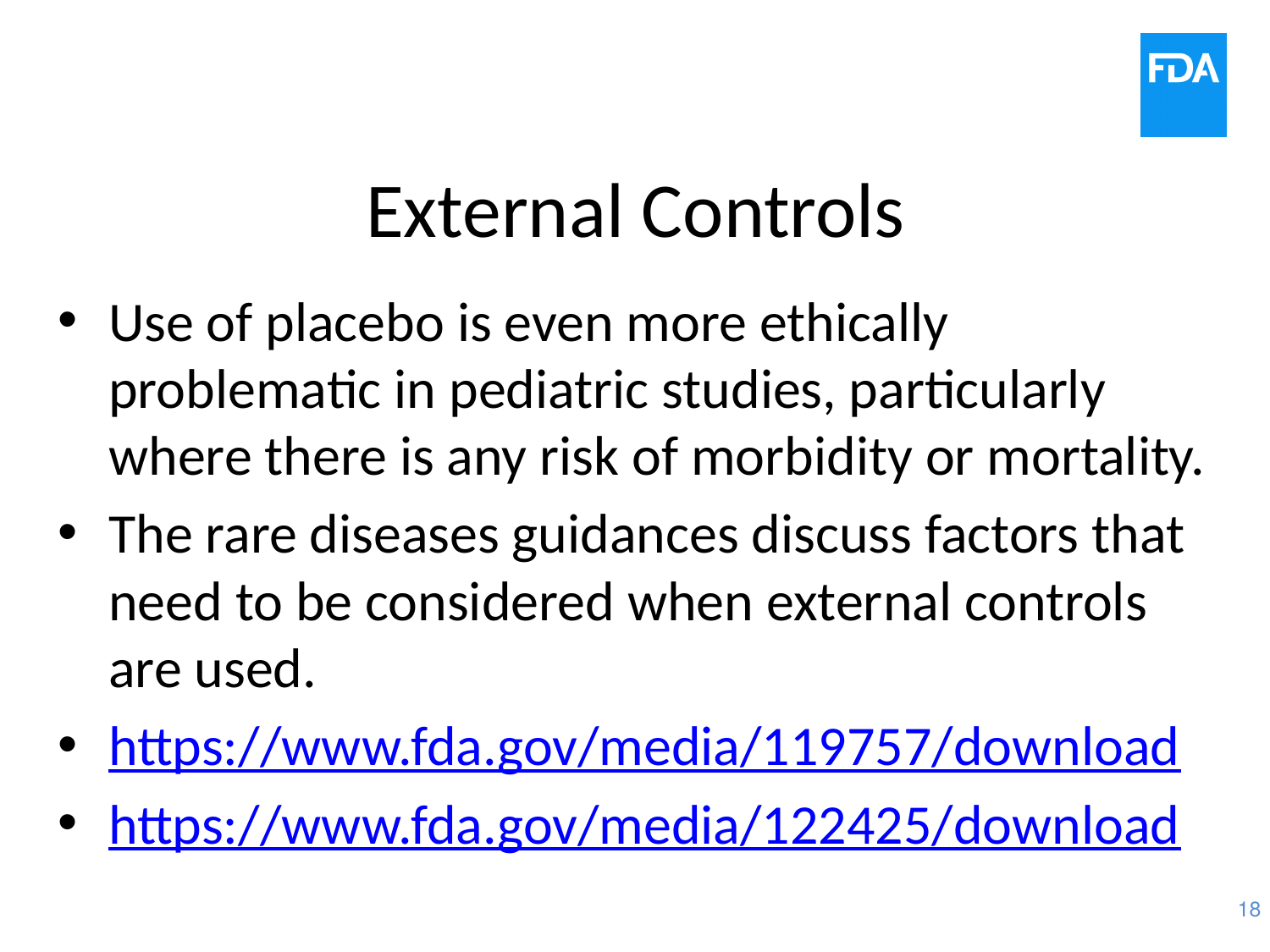

# External Controls
Use of placebo is even more ethically problematic in pediatric studies, particularly where there is any risk of morbidity or mortality.
The rare diseases guidances discuss factors that need to be considered when external controls are used.
https://www.fda.gov/media/119757/download
https://www.fda.gov/media/122425/download